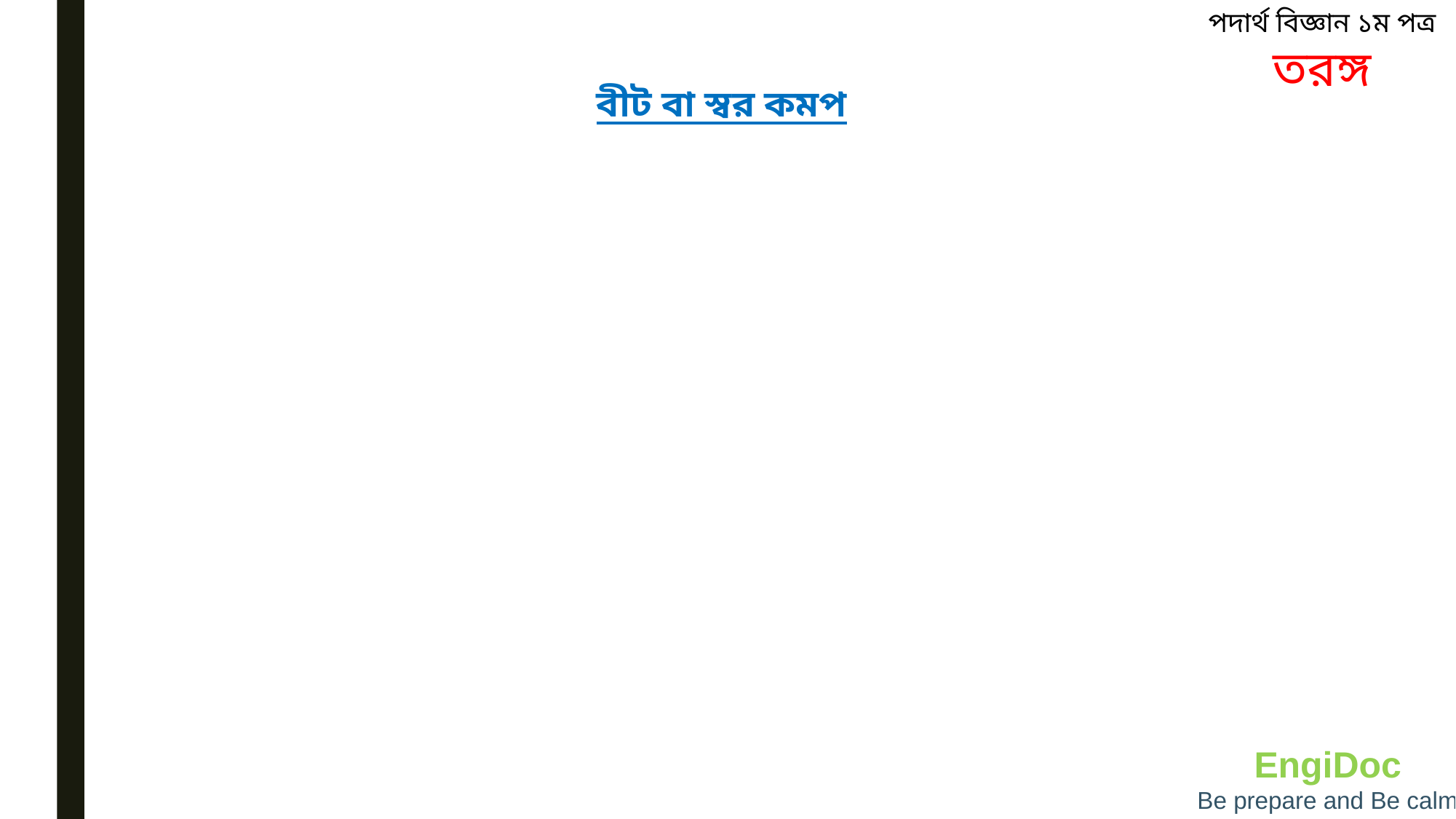

পদার্থ বিজ্ঞান ১ম পত্র
তরঙ্গ
বীট বা স্বর কমপ
EngiDoc
Be prepare and Be calm